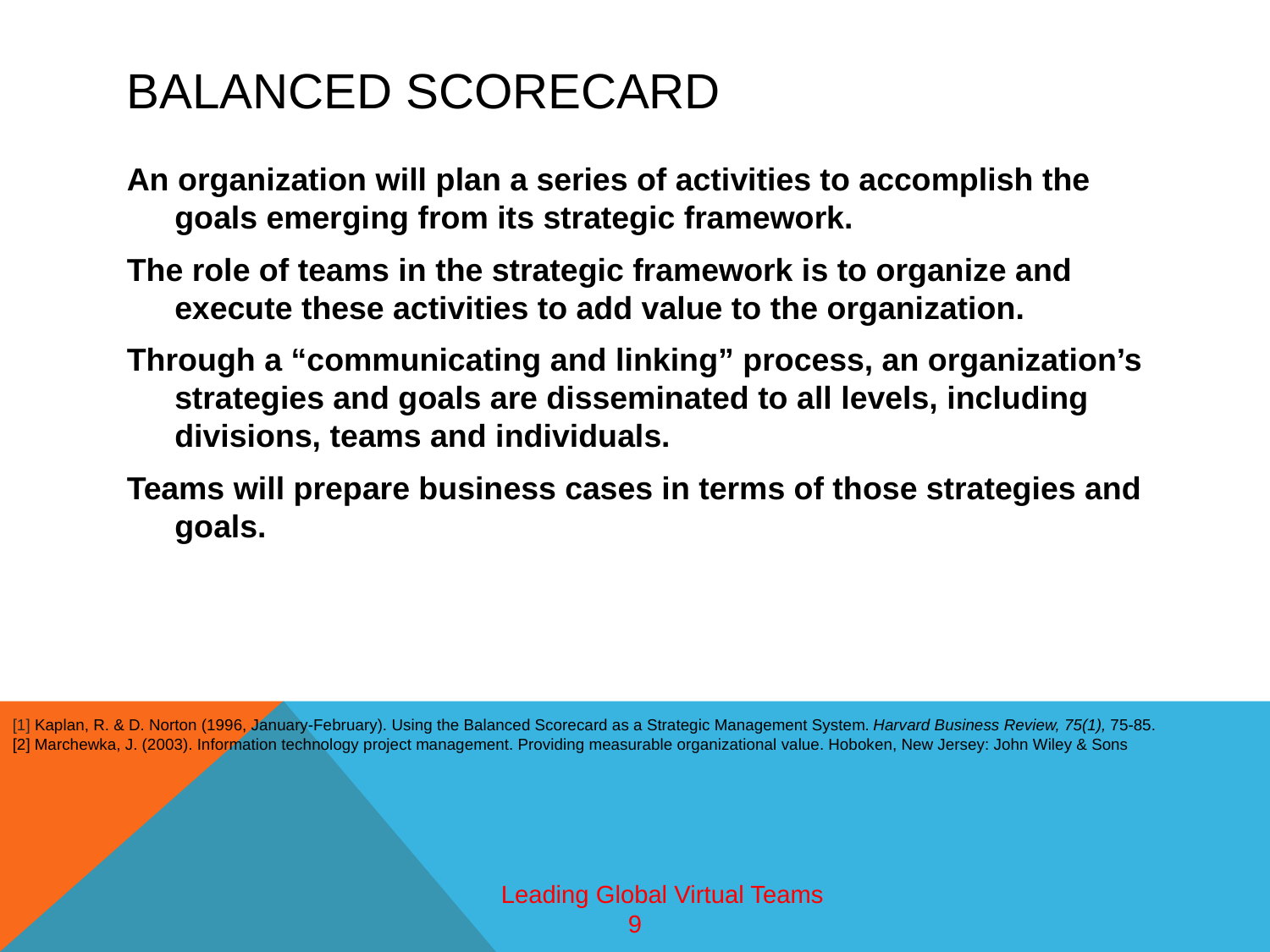

# Balanced scorecard
An organization will plan a series of activities to accomplish the goals emerging from its strategic framework.
The role of teams in the strategic framework is to organize and execute these activities to add value to the organization.
Through a “communicating and linking” process, an organization’s strategies and goals are disseminated to all levels, including divisions, teams and individuals.
Teams will prepare business cases in terms of those strategies and goals.

[1] Kaplan, R. & D. Norton (1996, January-February). Using the Balanced Scorecard as a Strategic Management System. Harvard Business Review, 75(1), 75-85.
[2] Marchewka, J. (2003). Information technology project management. Providing measurable organizational value. Hoboken, New Jersey: John Wiley & Sons